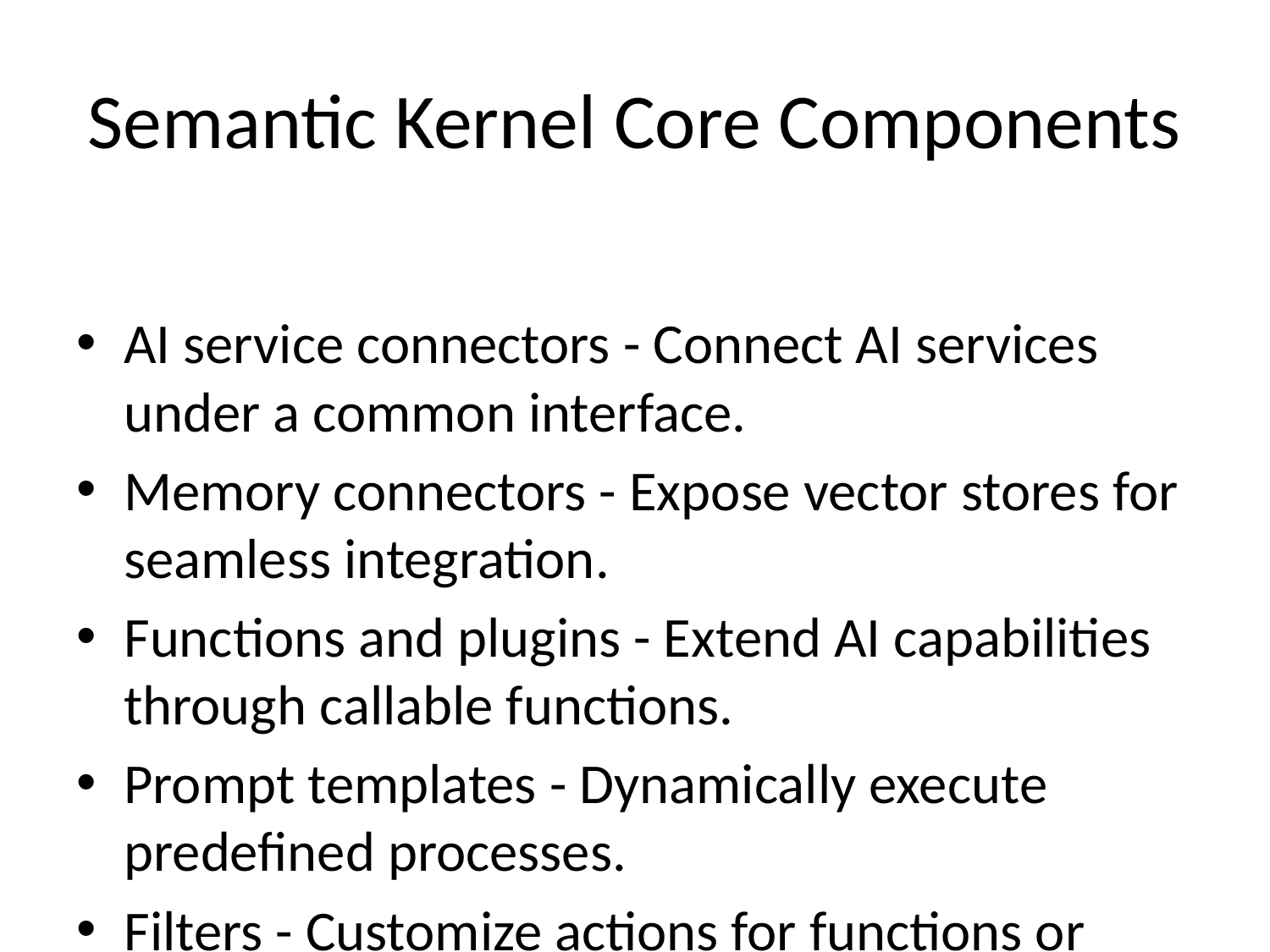

# Semantic Kernel Core Components

AI service connectors - Connect AI services under a common interface.
Memory connectors - Expose vector stores for seamless integration.
Functions and plugins - Extend AI capabilities through callable functions.
Prompt templates - Dynamically execute predefined processes.
Filters - Customize actions for functions or prompts.